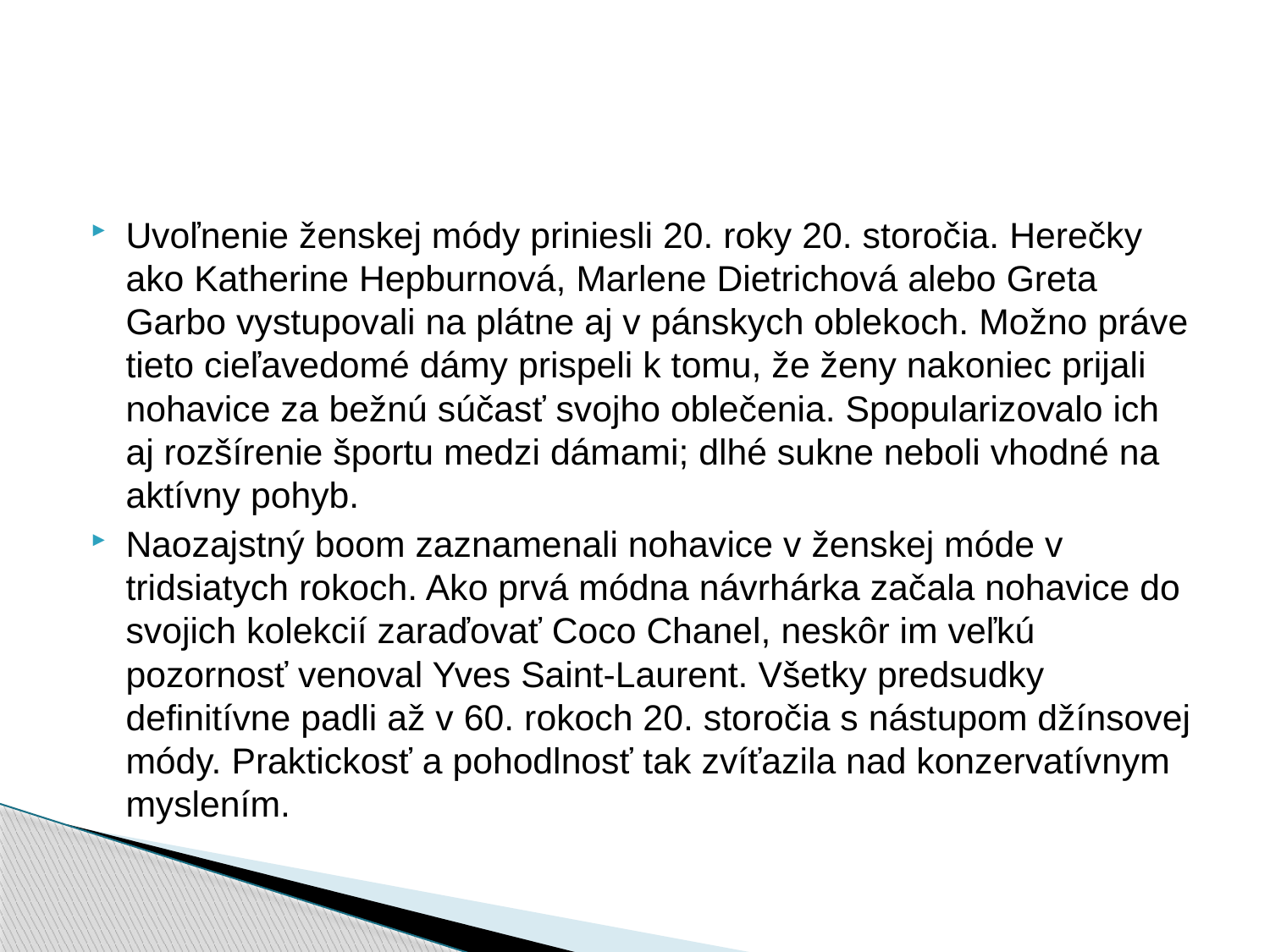

#
Uvoľnenie ženskej módy priniesli 20. roky 20. storočia. Herečky ako Katherine Hepburnová, Marlene Dietrichová alebo Greta Garbo vystupovali na plátne aj v pánskych oblekoch. Možno práve tieto cieľavedomé dámy prispeli k tomu, že ženy nakoniec prijali nohavice za bežnú súčasť svojho oblečenia. Spopularizovalo ich aj rozšírenie športu medzi dámami; dlhé sukne neboli vhodné na aktívny pohyb.
Naozajstný boom zaznamenali nohavice v ženskej móde v tridsiatych rokoch. Ako prvá módna návrhárka začala nohavice do svojich kolekcií zaraďovať Coco Chanel, neskôr im veľkú pozornosť venoval Yves Saint-Laurent. Všetky predsudky definitívne padli až v 60. rokoch 20. storočia s nástupom džínsovej módy. Praktickosť a pohodlnosť tak zvíťazila nad konzervatívnym myslením.